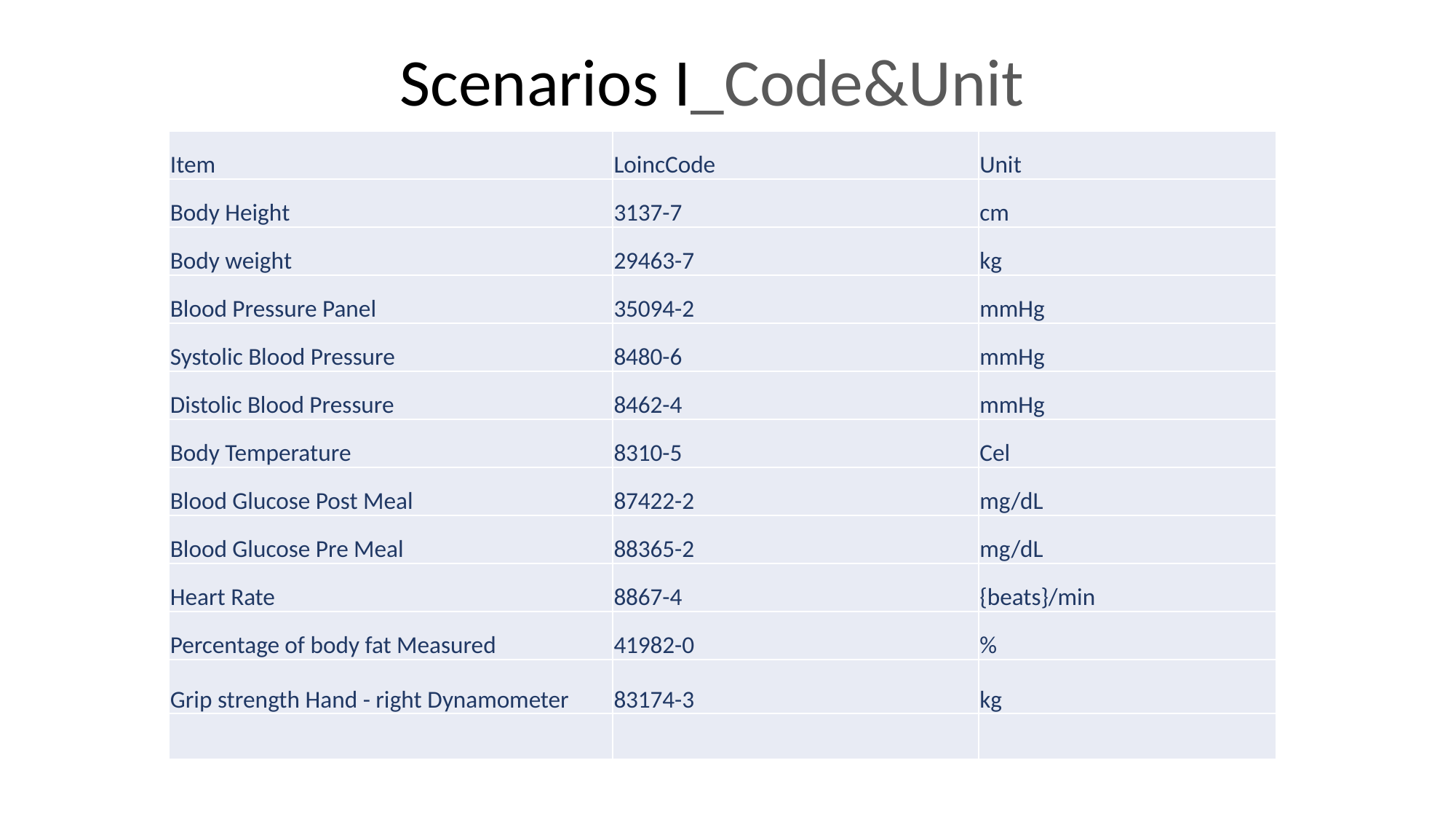

Scenarios I_Code&Unit
| Item | LoincCode | Unit |
| --- | --- | --- |
| Body Height | 3137-7 | cm |
| Body weight | 29463-7 | kg |
| Blood Pressure Panel | 35094-2 | mmHg |
| Systolic Blood Pressure | 8480-6 | mmHg |
| Distolic Blood Pressure | 8462-4 | mmHg |
| Body Temperature | 8310-5 | Cel |
| Blood Glucose Post Meal | 87422-2 | mg/dL |
| Blood Glucose Pre Meal | 88365-2 | mg/dL |
| Heart Rate | 8867-4 | {beats}/min |
| Percentage of body fat Measured | 41982-0 | % |
| Grip strength Hand - right Dynamometer | 83174-3 | kg |
|  |  |  |